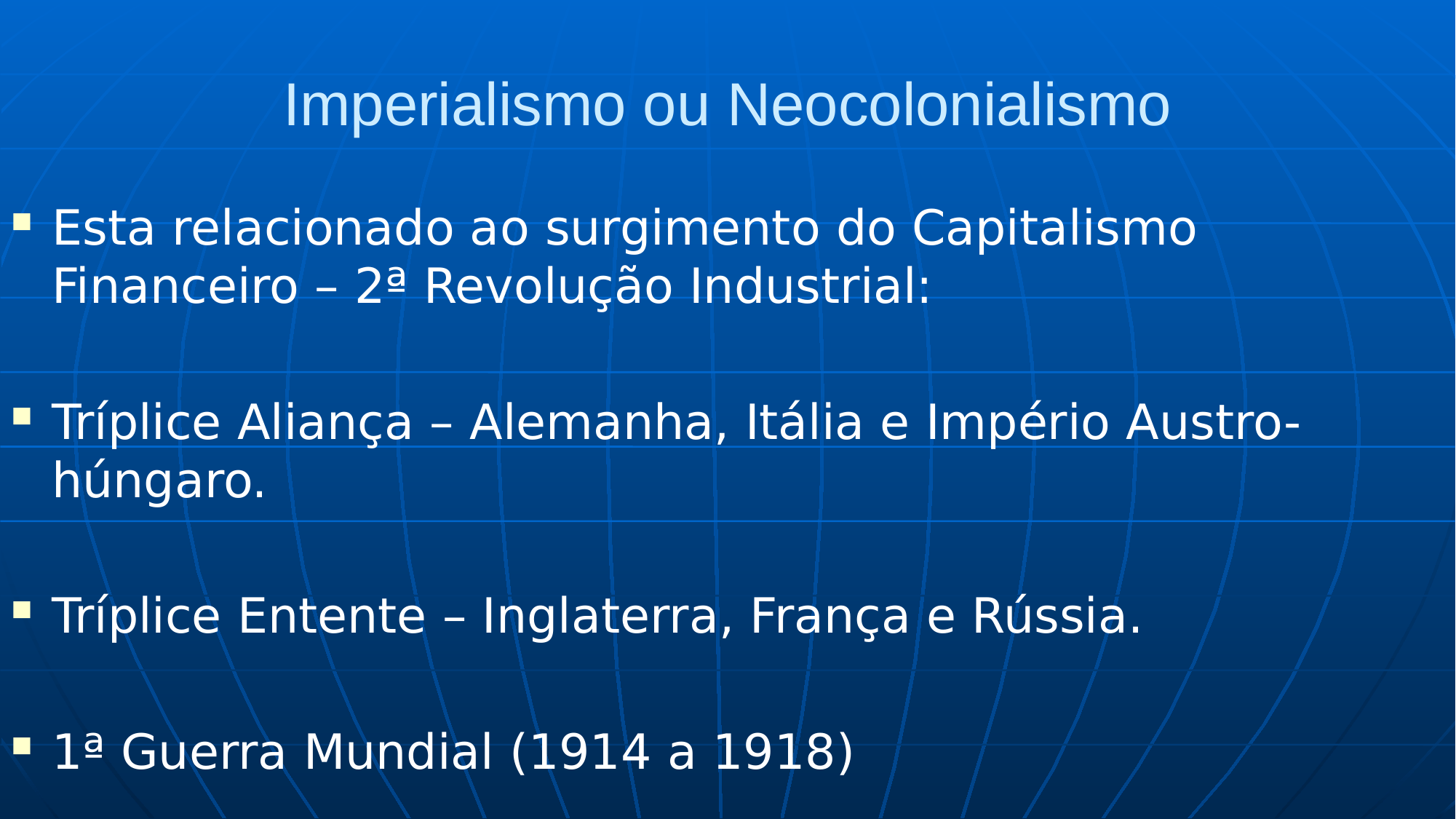

# Imperialismo ou Neocolonialismo
Esta relacionado ao surgimento do Capitalismo Financeiro – 2ª Revolução Industrial:

Tríplice Aliança – Alemanha, Itália e Império Austro-húngaro.

Tríplice Entente – Inglaterra, França e Rússia.

1ª Guerra Mundial (1914 a 1918)